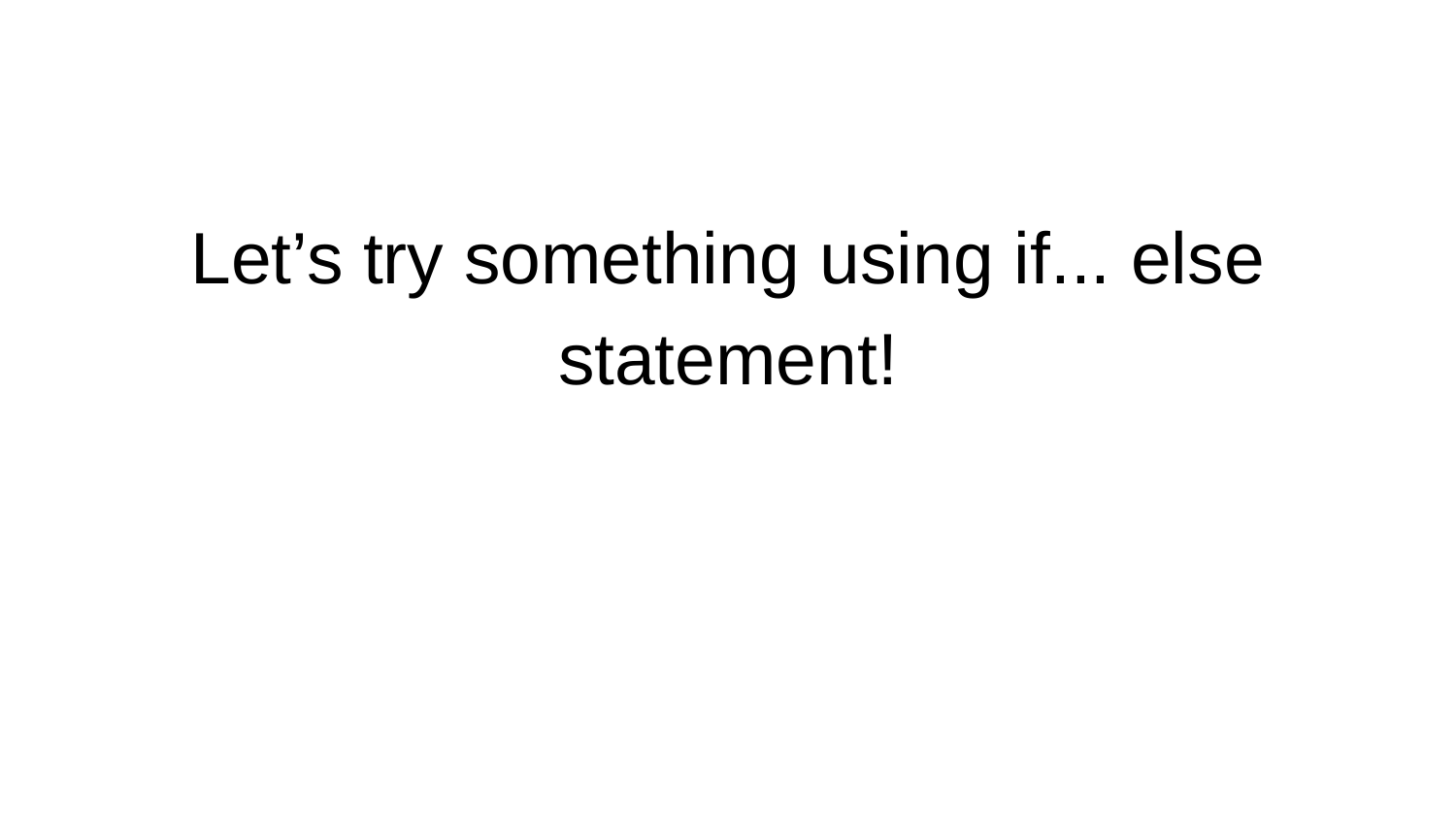

Let’s try something using if... else statement!